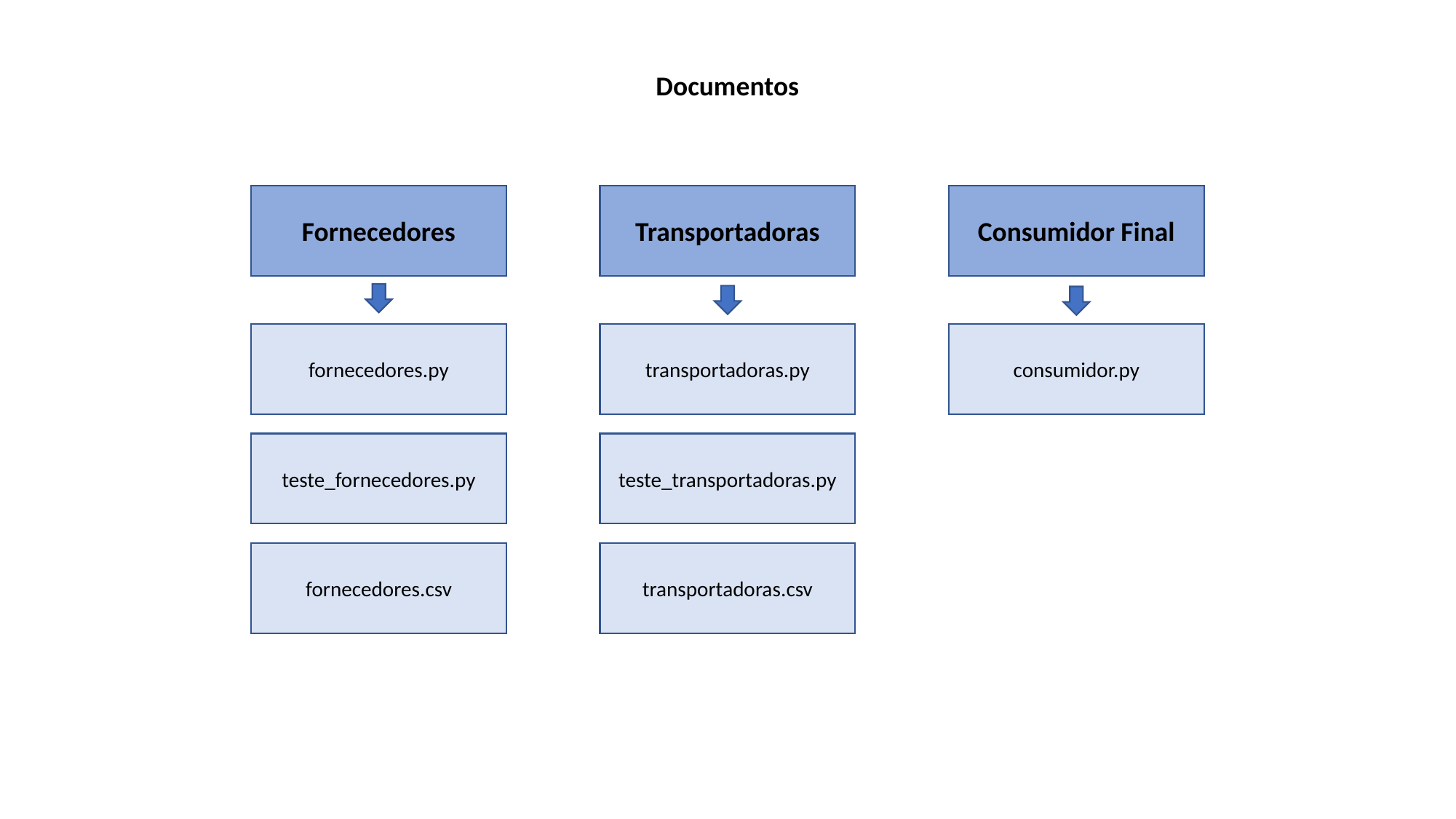

Documentos
Fornecedores
Transportadoras
Consumidor Final

fornecedores.py
transportadoras.py
consumidor.py
teste_fornecedores.py
teste_transportadoras.py
fornecedores.csv
transportadoras.csv